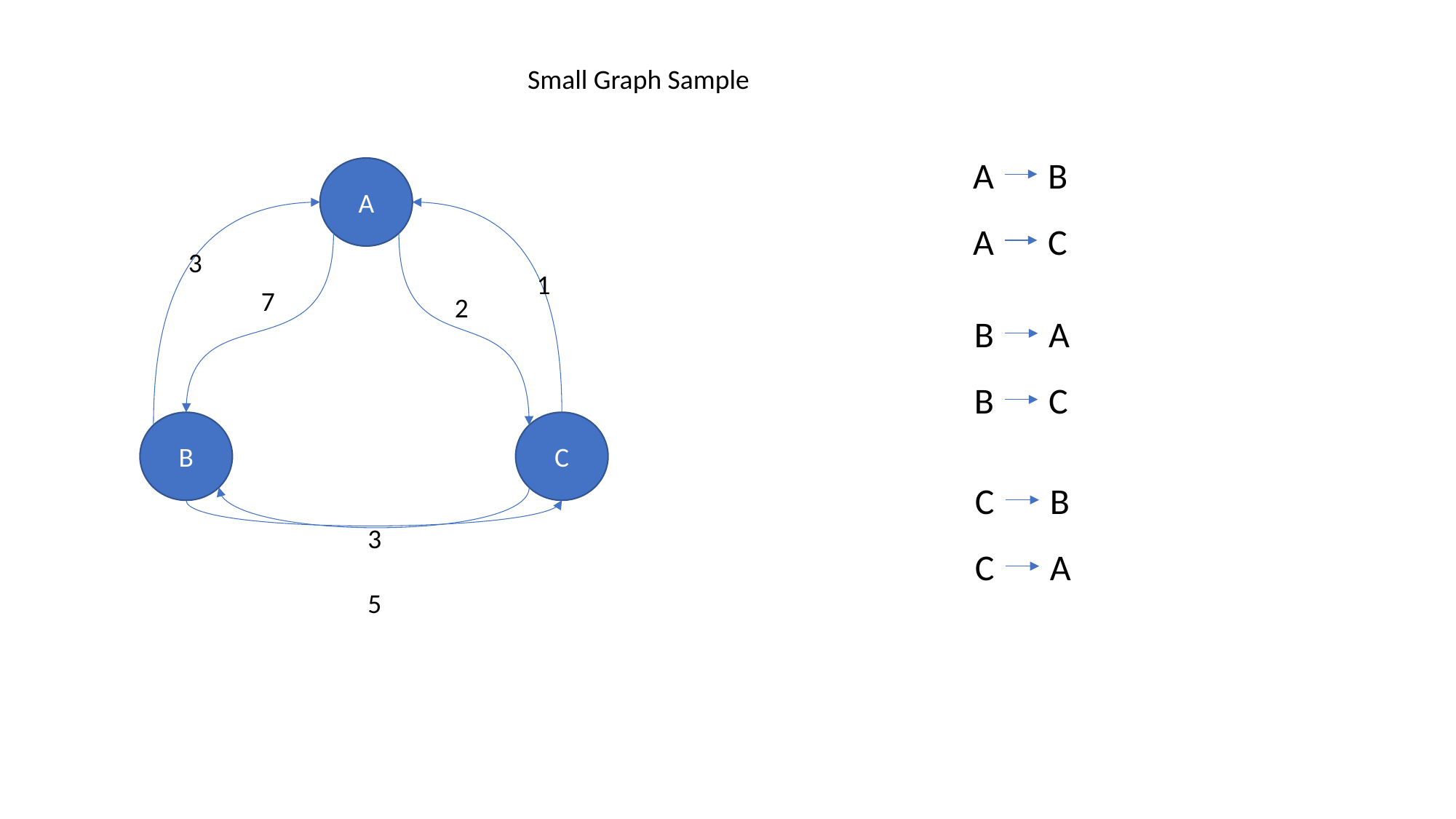

Small Graph Sample
A
B
A
A
C
3
1
7
2
B
A
B
C
B
C
C
B
3
C
A
5